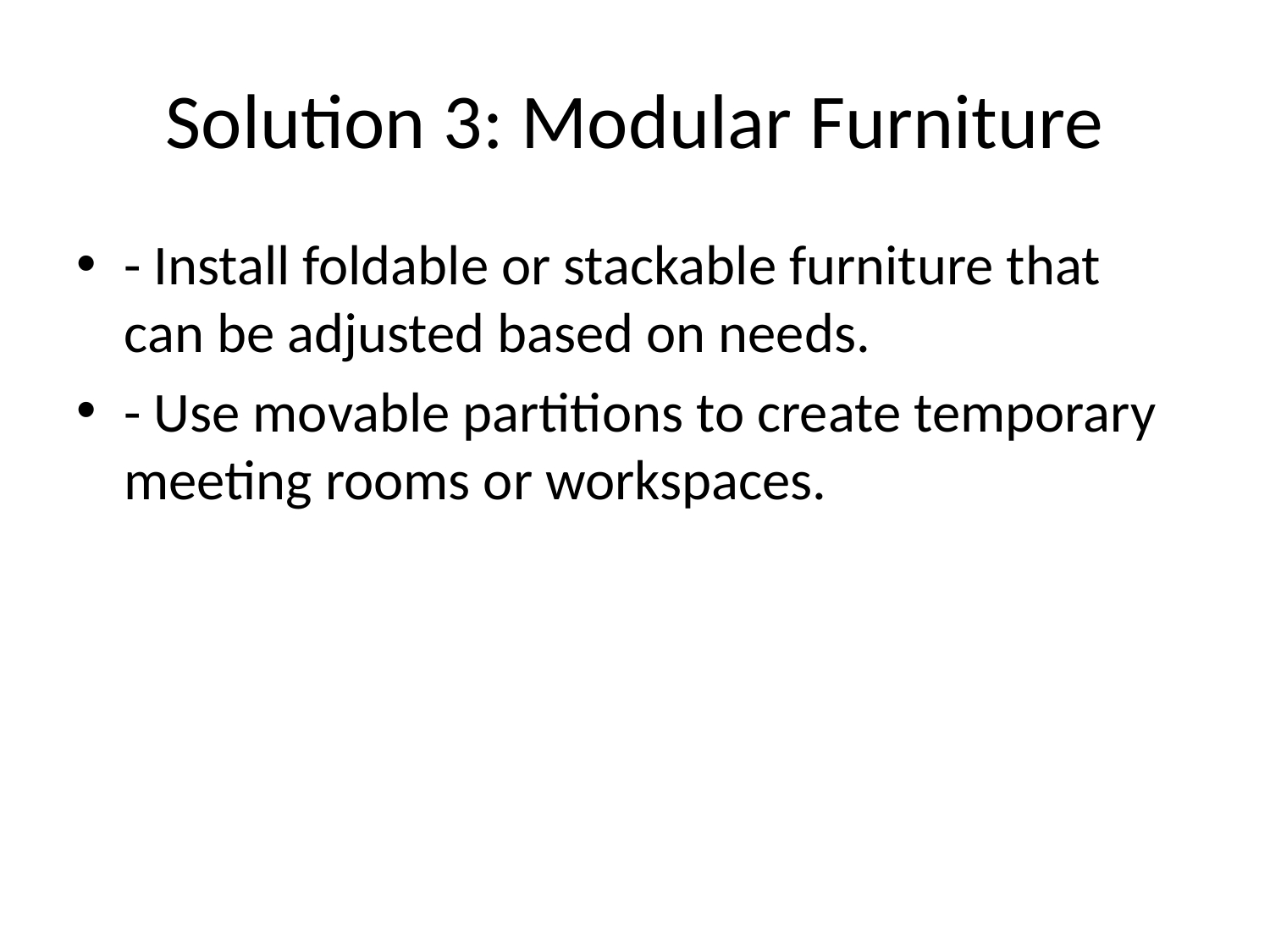

# Solution 3: Modular Furniture
- Install foldable or stackable furniture that can be adjusted based on needs.
- Use movable partitions to create temporary meeting rooms or workspaces.